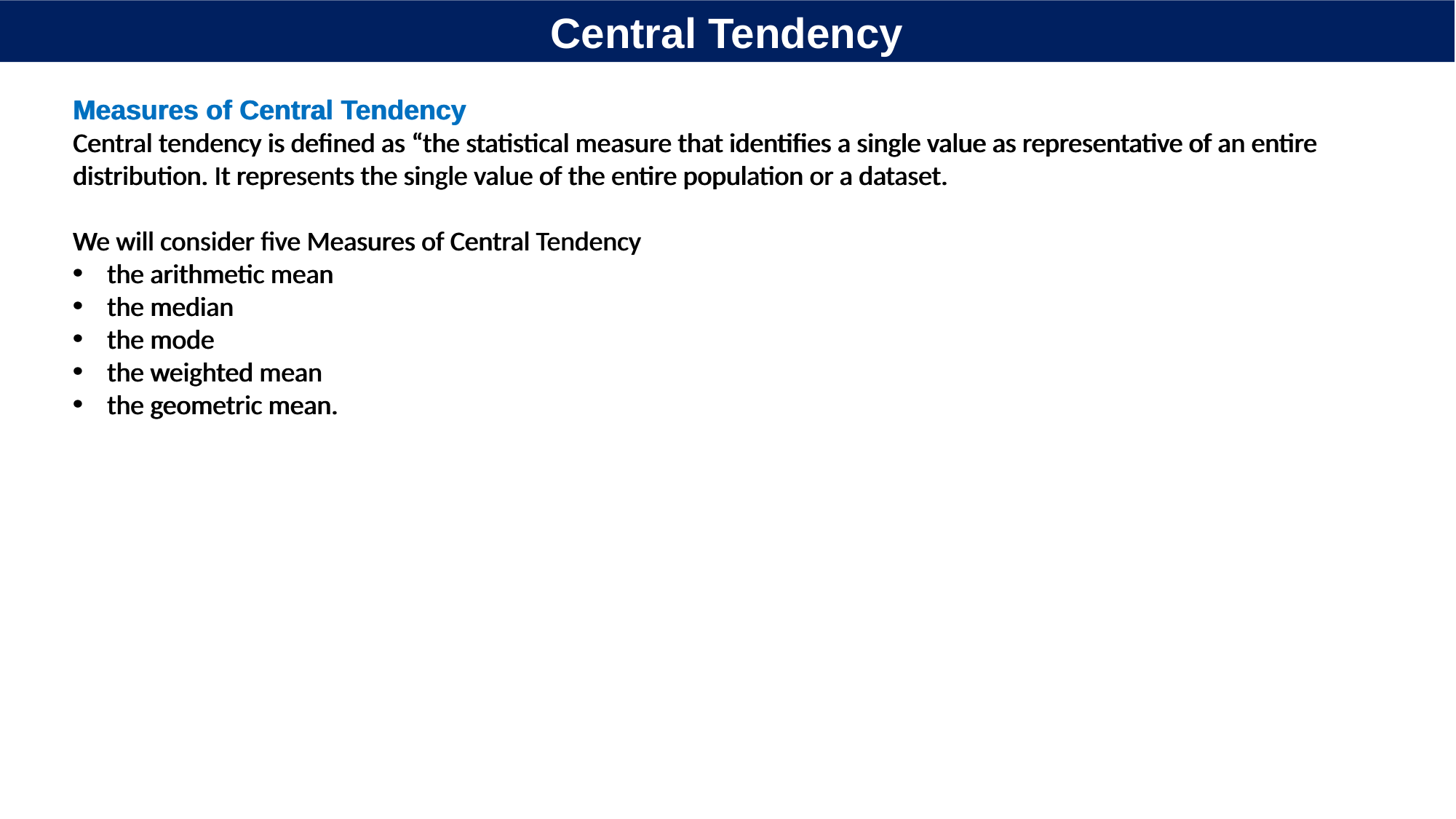

Central Tendency
Measures of Central Tendency
Central tendency is defined as “the statistical measure that identifies a single value as representative of an entire distribution. It represents the single value of the entire population or a dataset.

We will consider five Measures of Central Tendency
the arithmetic mean
the median
the mode
the weighted mean
the geometric mean.
Measures of Central Tendency
Central tendency is defined as “the statistical measure that identifies a single value as representative of an entire distribution. It represents the single value of the entire population or a dataset.

We will consider five Measures of Central Tendency
the arithmetic mean
the median
the mode
the weighted mean
the geometric mean.